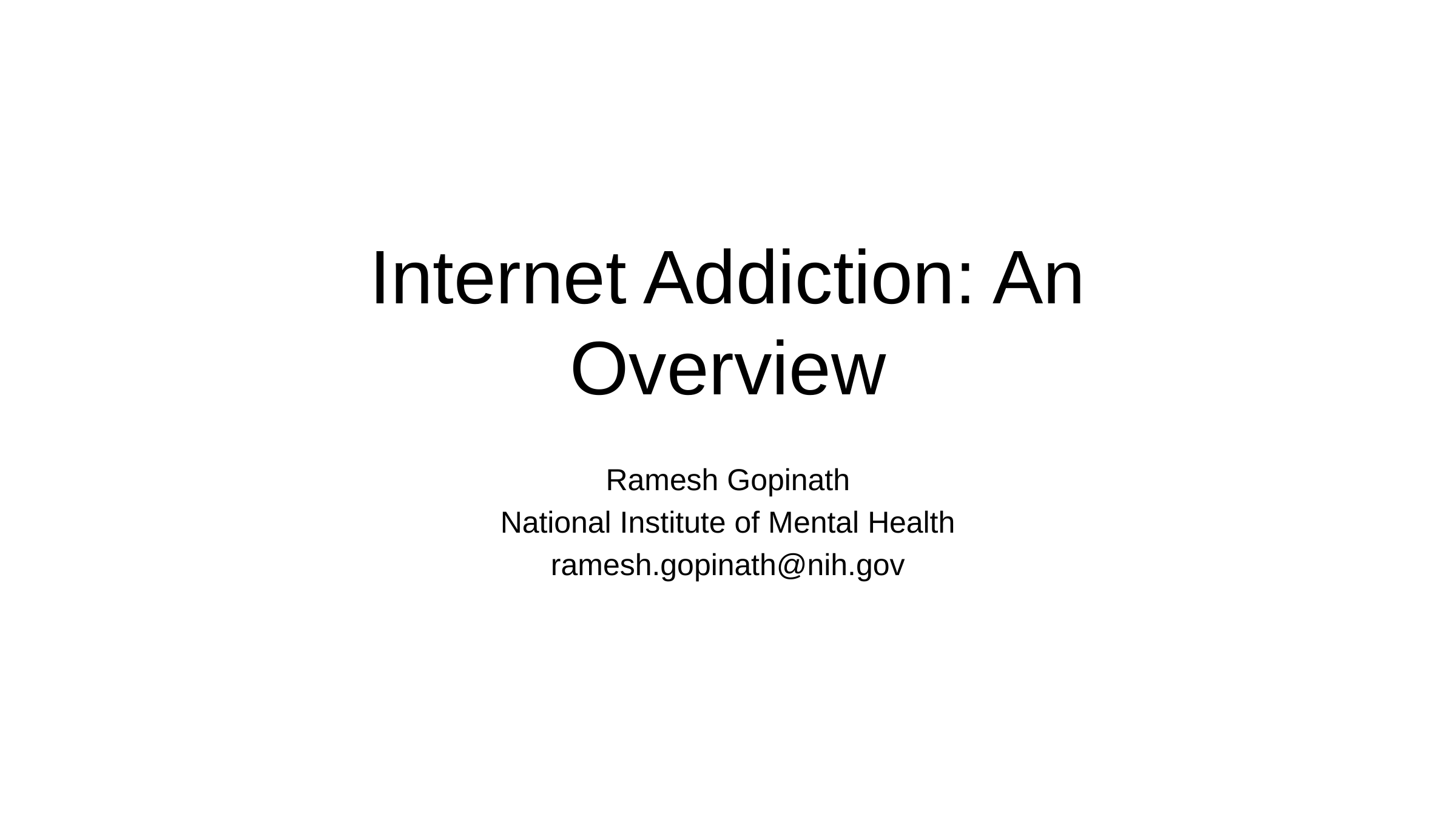

# Internet Addiction: An Overview
Ramesh Gopinath
National Institute of Mental Health
ramesh.gopinath@nih.gov